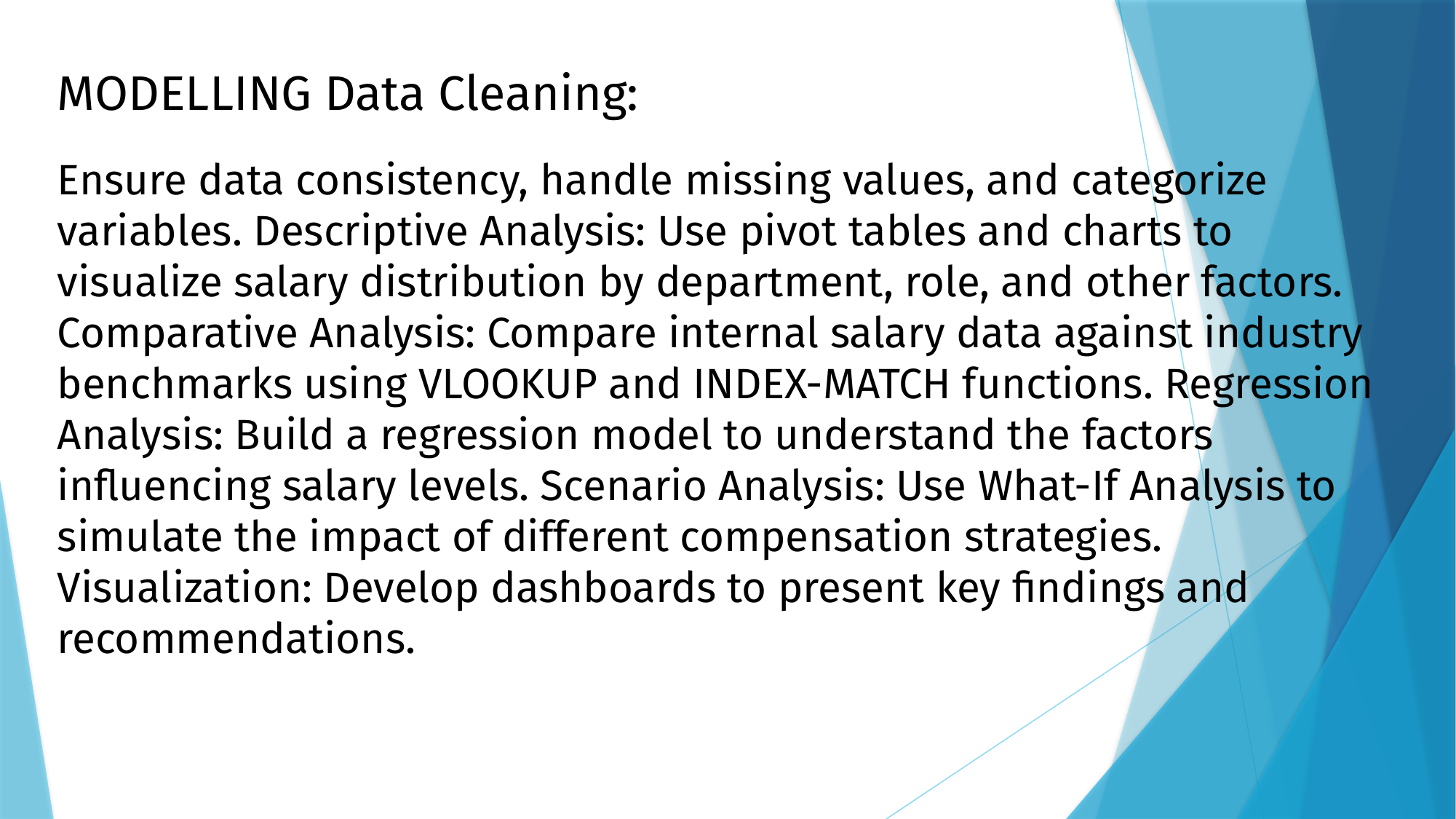

MODELLING Data Cleaning:

Ensure data consistency, handle missing values, and categorize variables. Descriptive Analysis: Use pivot tables and charts to visualize salary distribution by department, role, and other factors. Comparative Analysis: Compare internal salary data against industry benchmarks using VLOOKUP and INDEX-MATCH functions. Regression Analysis: Build a regression model to understand the factors influencing salary levels. Scenario Analysis: Use What-If Analysis to simulate the impact of different compensation strategies. Visualization: Develop dashboards to present key findings and recommendations.